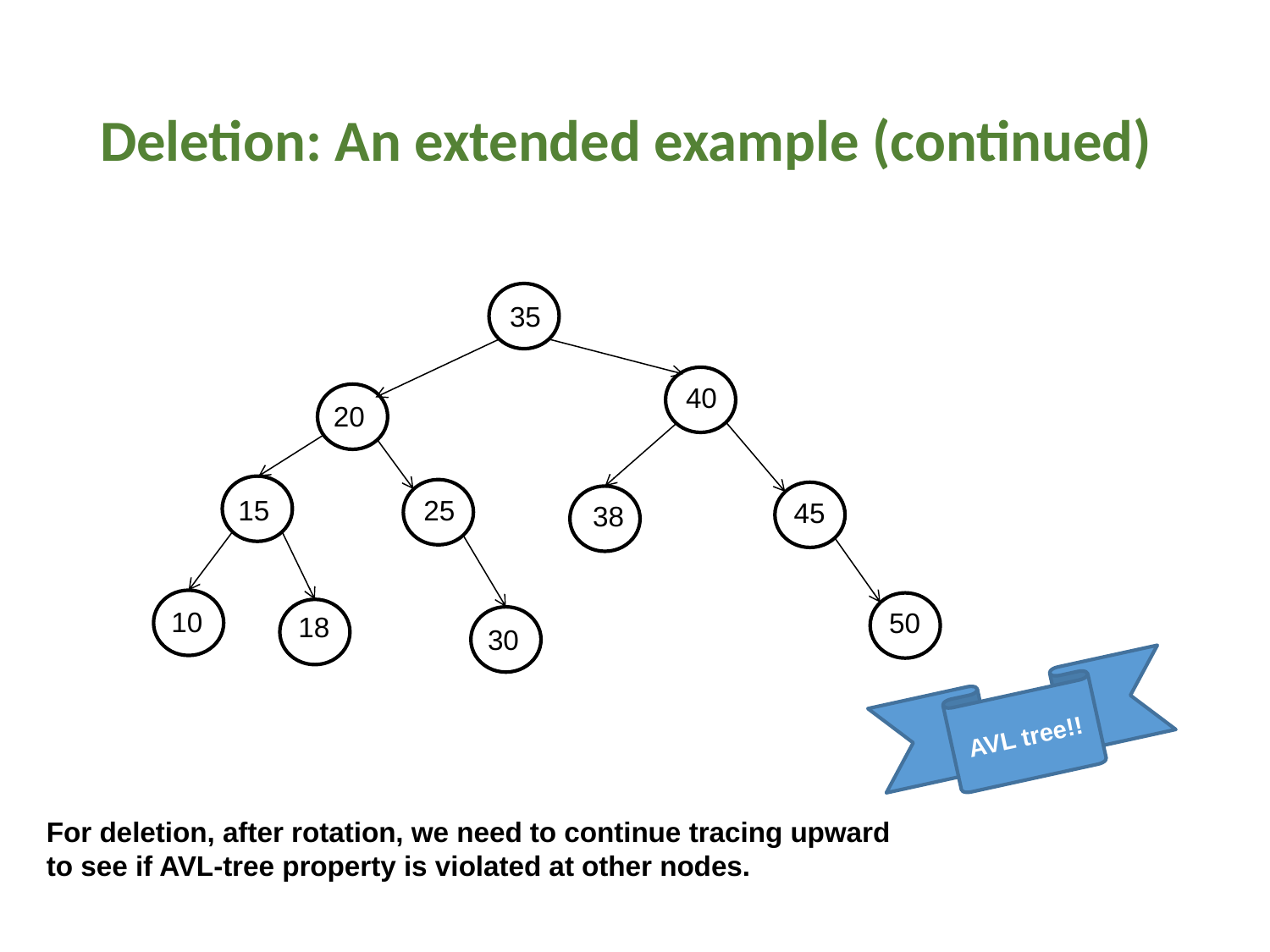

# Deletion: An extended example (continued)

35

40

20

25

15
45
38

10

50
18

30
AVL tree!!
For deletion, after rotation, we need to continue tracing upward to see if AVL-tree property is violated at other nodes.